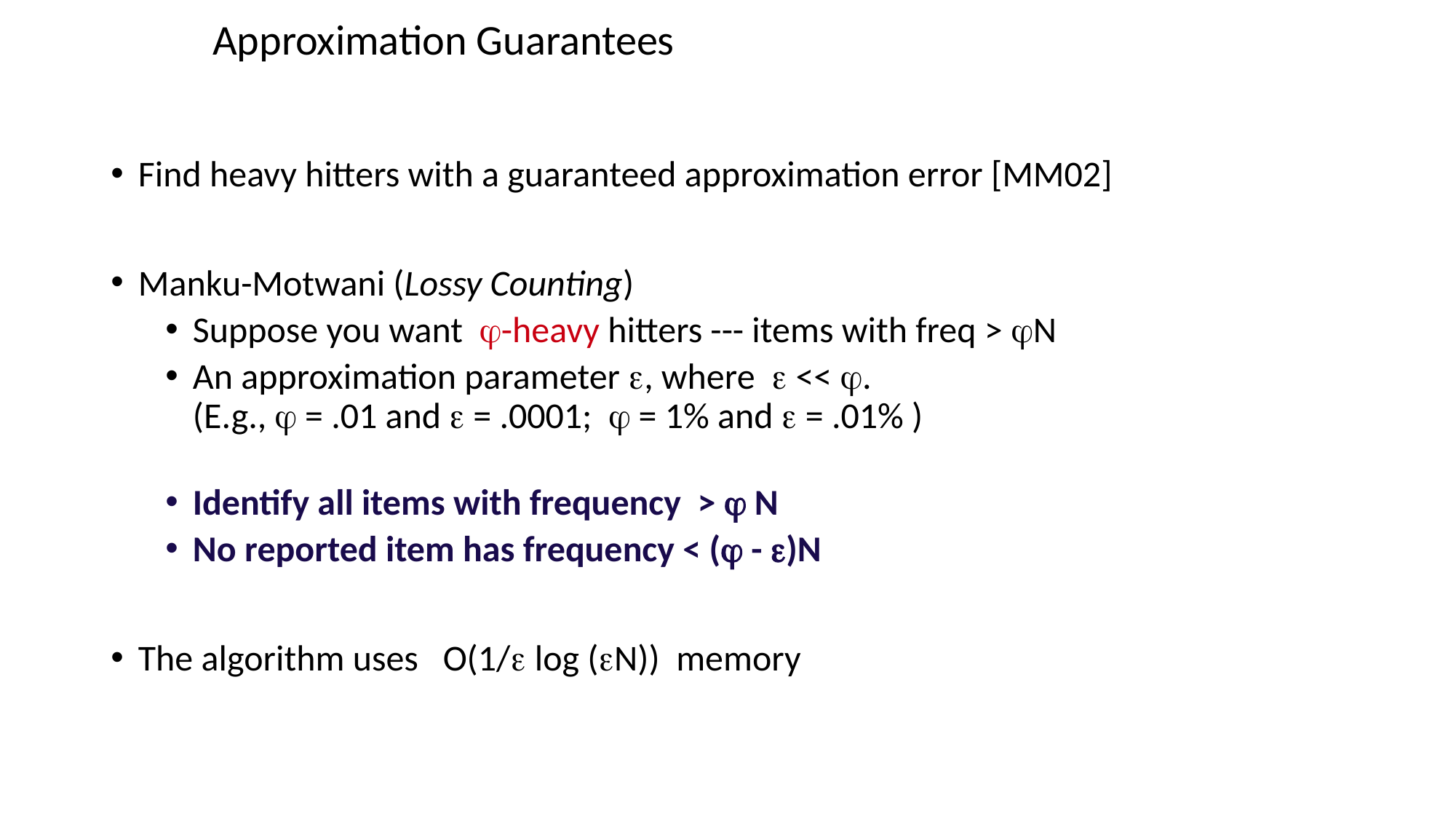

# Approximation Guarantees
Find heavy hitters with a guaranteed approximation error [MM02]

Manku-Motwani (Lossy Counting)
Suppose you want  ϕ-heavy hitters --- items with freq > ϕN
An approximation parameter ε, where  ε << ϕ.
(E.g., ϕ = .01 and ε = .0001;  ϕ = 1% and ε = .01% )
Identify all items with frequency  > ϕ N
No reported item has frequency < (ϕ - ε)N

The algorithm uses   O(1/ε log (εN))  memory